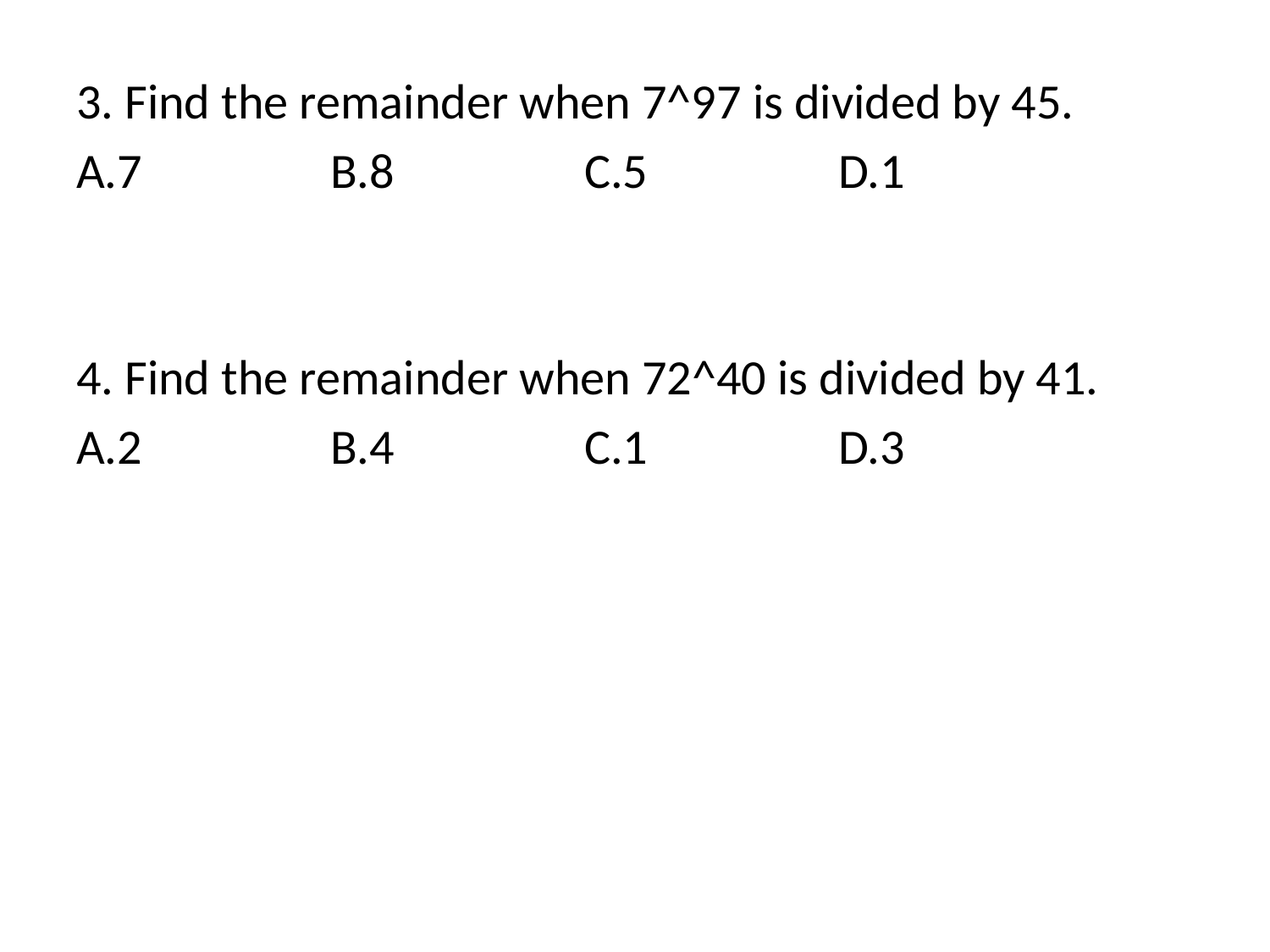

3. Find the remainder when 7^97 is divided by 45.
A.7		B.8		C.5		D.1

4. Find the remainder when 72^40 is divided by 41.
A.2		B.4		C.1		D.3